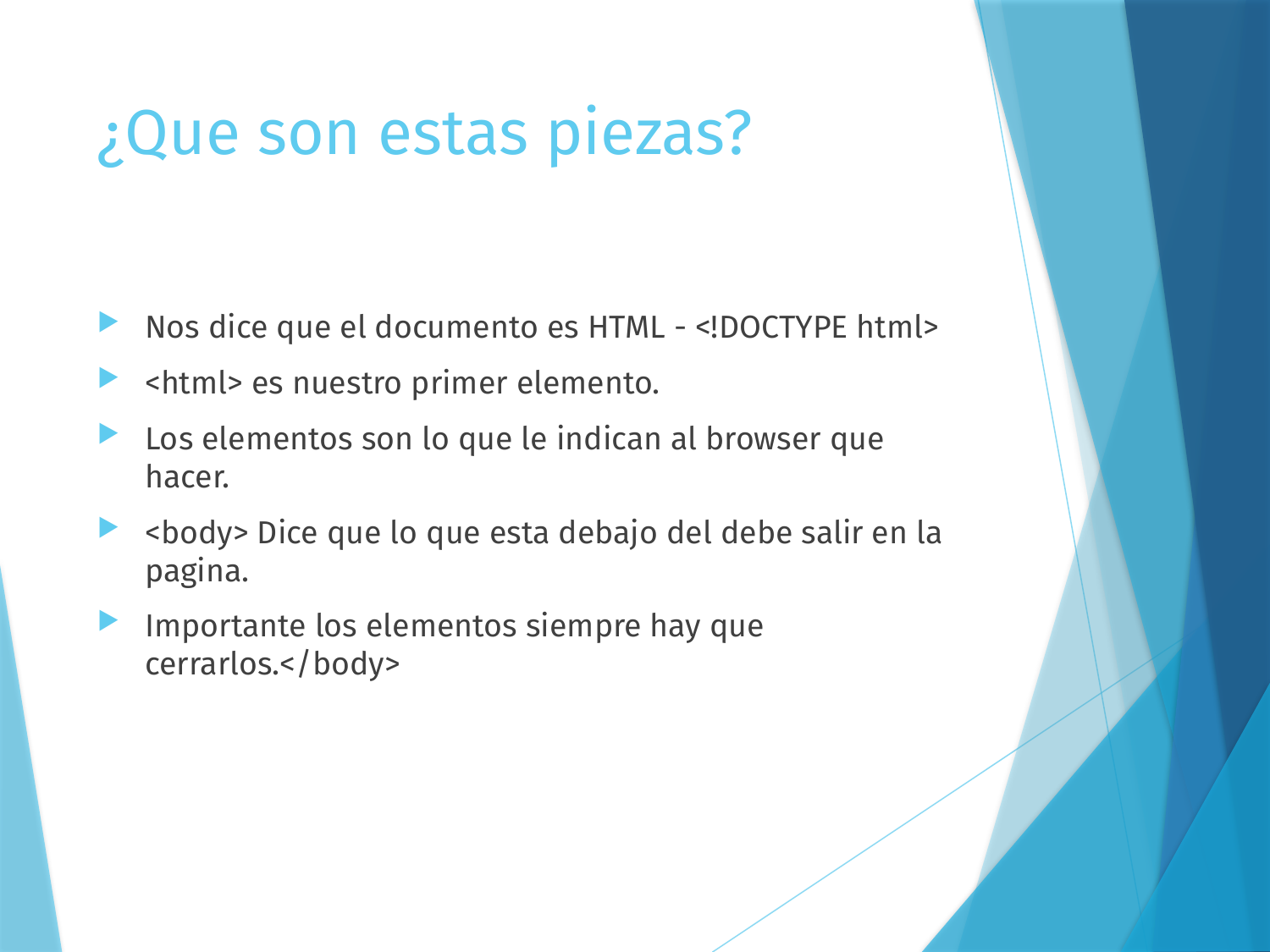

# ¿Que son estas piezas?
Nos dice que el documento es HTML - <!DOCTYPE html>
<html> es nuestro primer elemento.
Los elementos son lo que le indican al browser que hacer.
<body> Dice que lo que esta debajo del debe salir en la pagina.
Importante los elementos siempre hay que cerrarlos.</body>